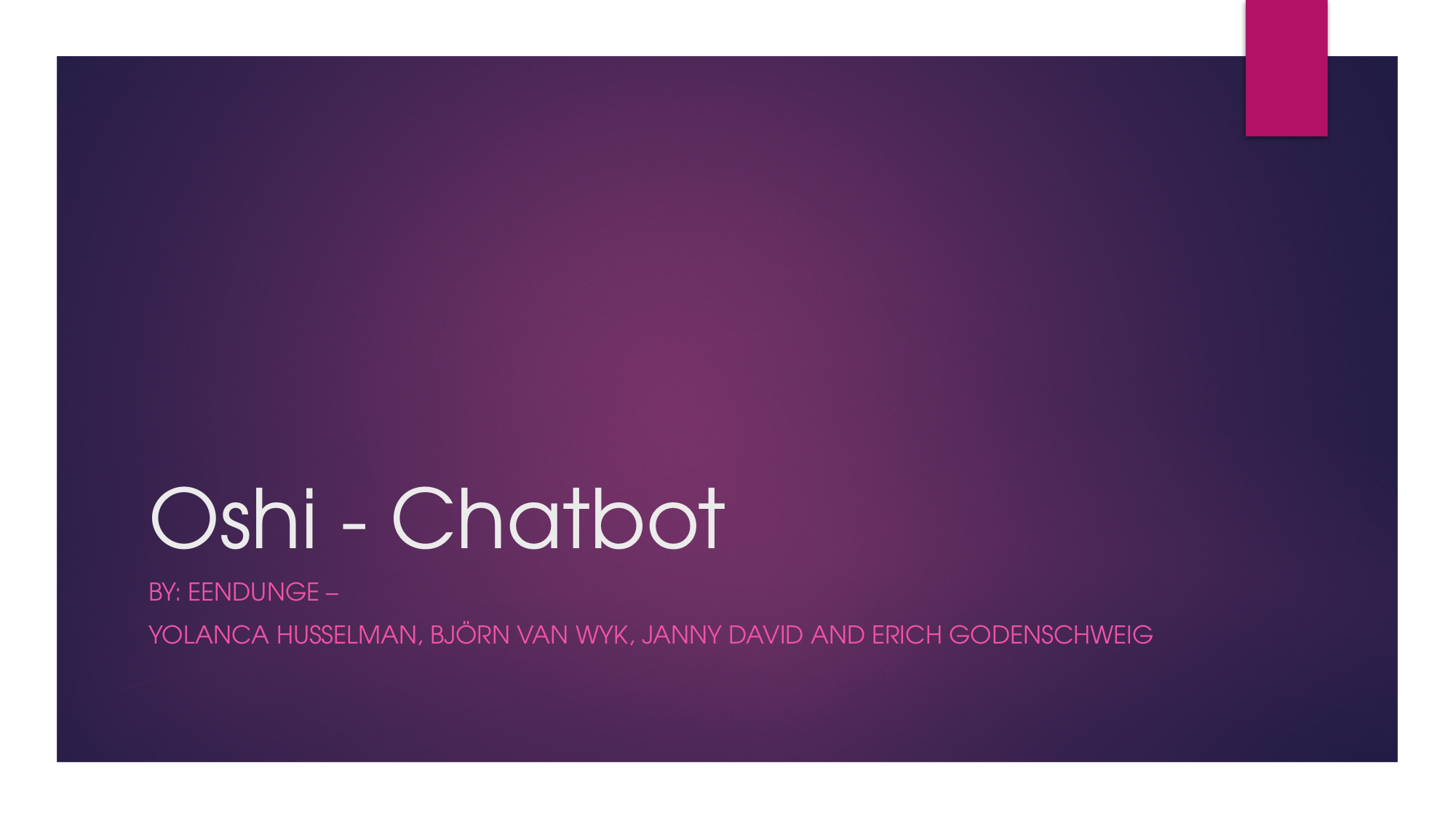

# Oshi - Chatbot
By: EENDUNGE –
Yolanca Husselman, björn van Wyk, janny david and erich godenschweig